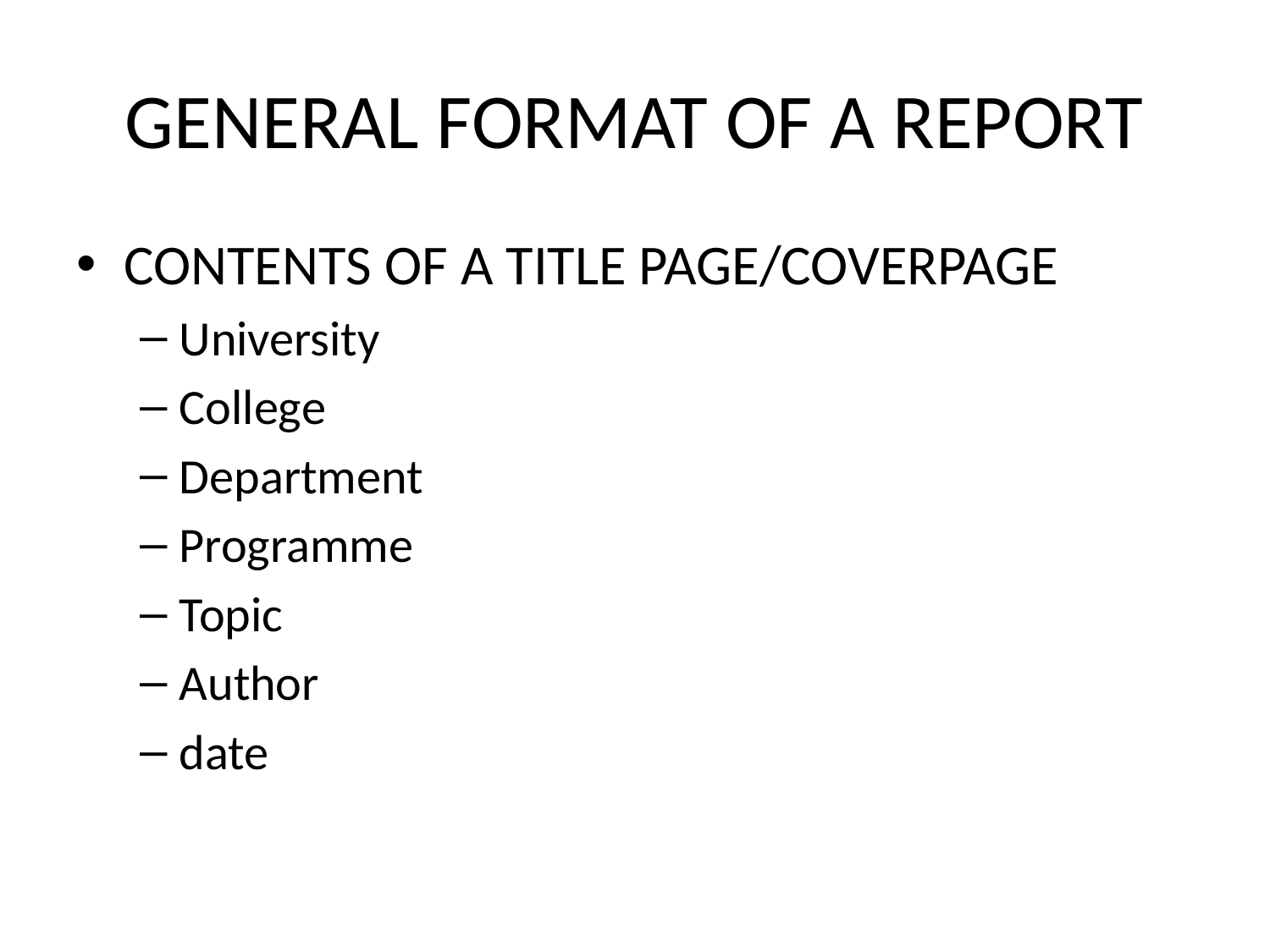

# GENERAL FORMAT OF A REPORT
CONTENTS OF A TITLE PAGE/COVERPAGE
University
College
Department
Programme
Topic
Author
date